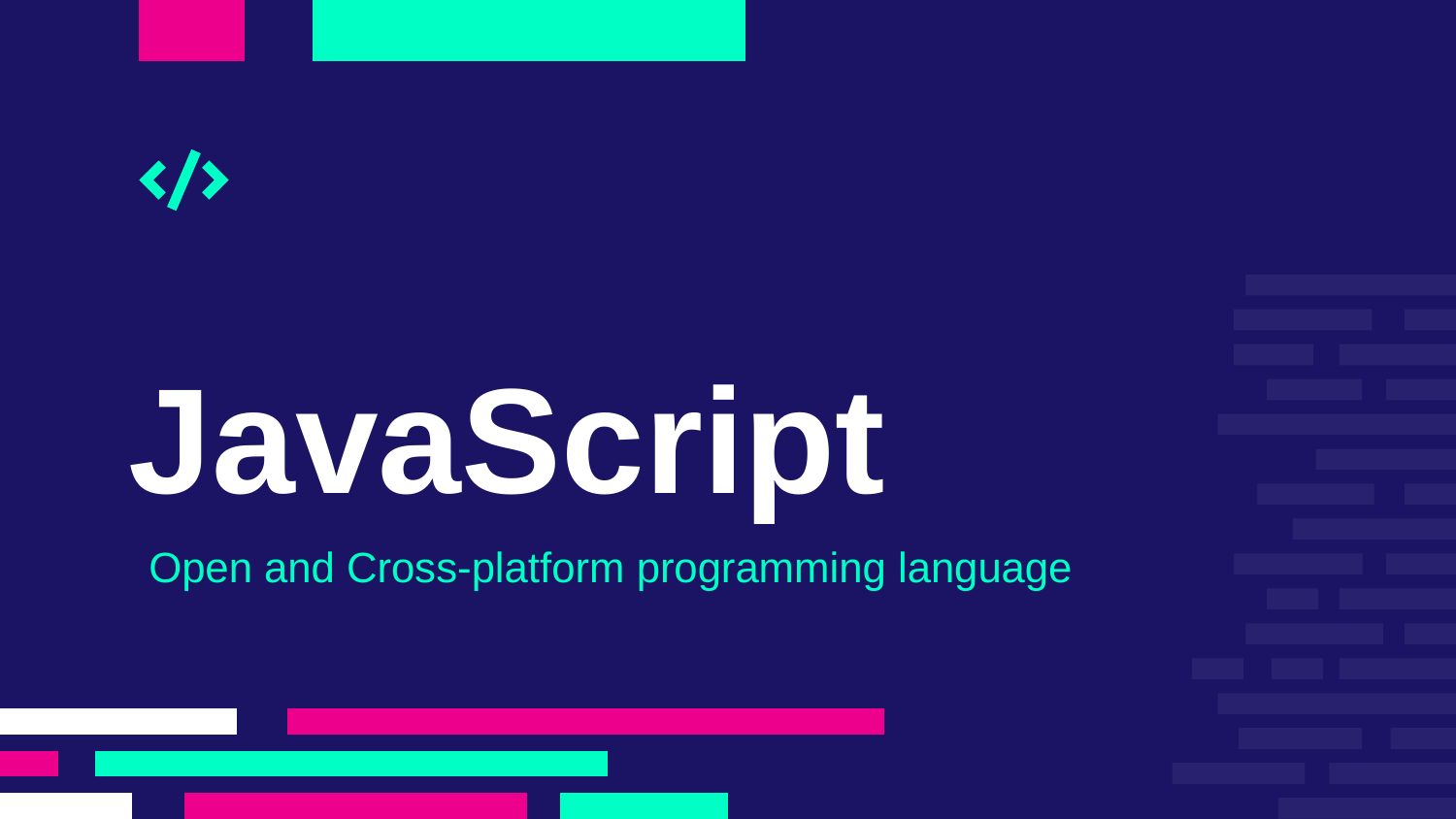

# JavaScript
 Open and Cross-platform programming language